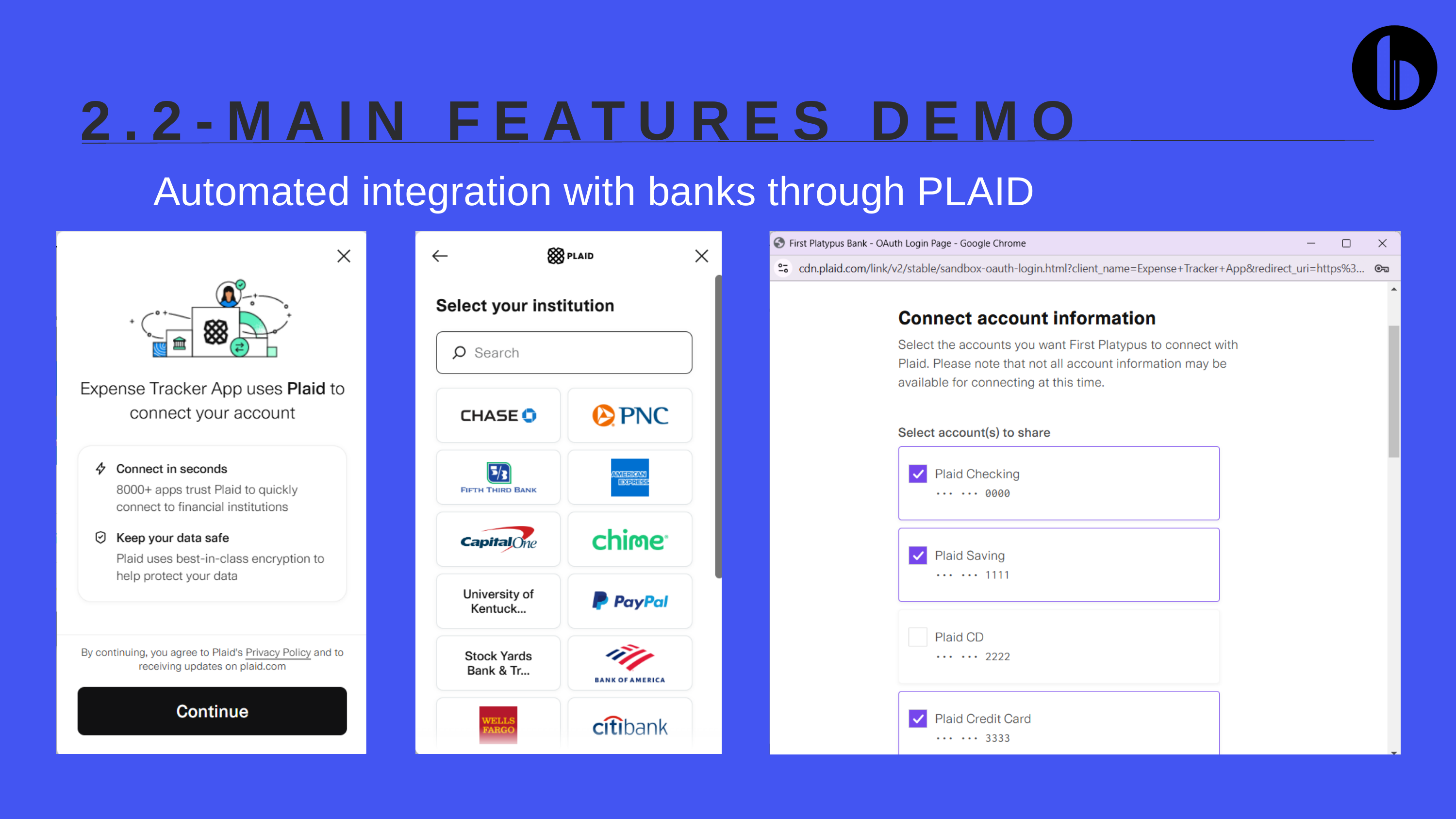

2.2-MAIN FEATURES DEMO

Automated integration with banks through PLAID